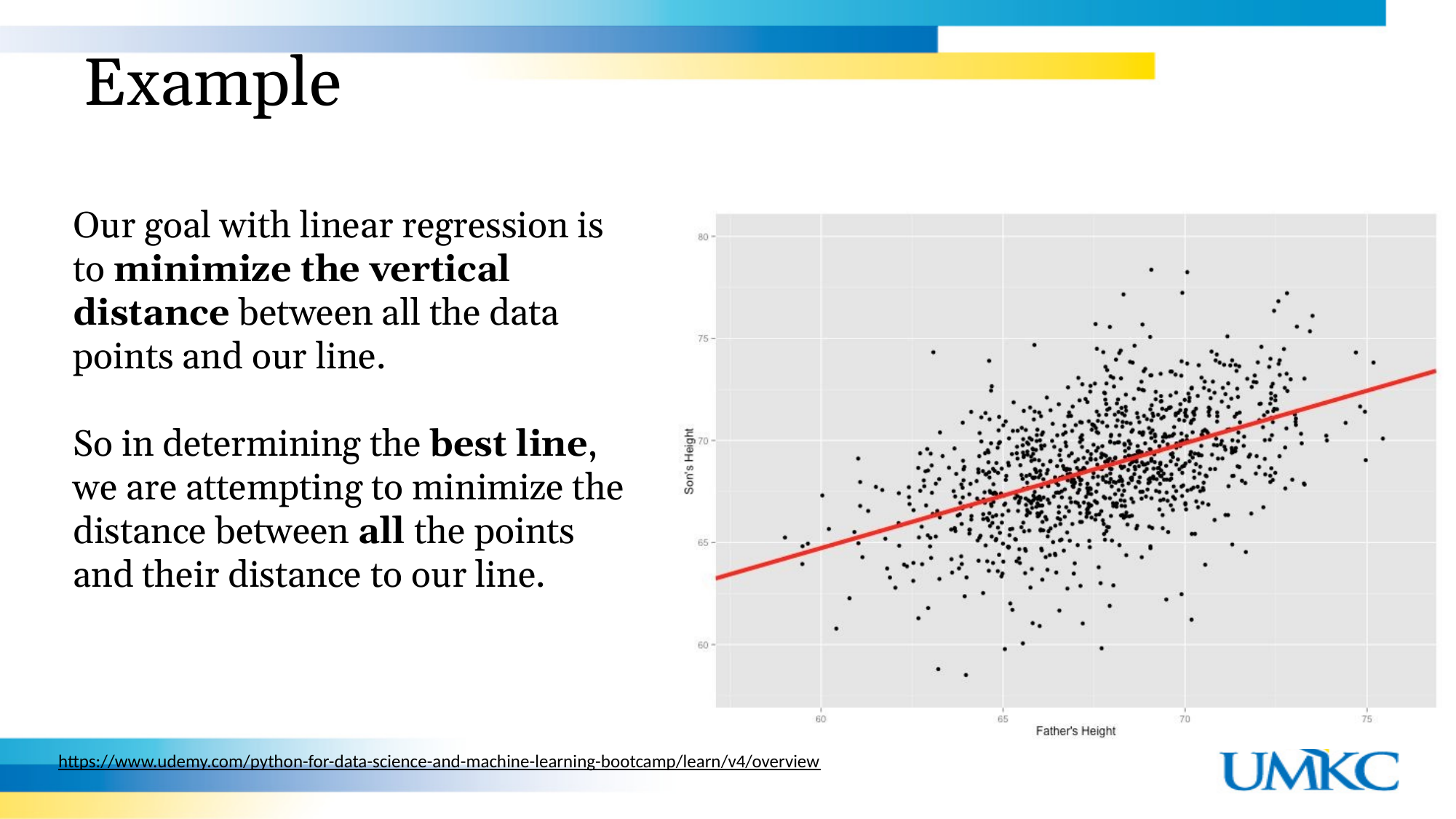

Example
Our goal with linear regression is to minimize the vertical distance between all the data points and our line.

So in determining the best line, we are attempting to minimize the distance between all the points and their distance to our line.

https://www.udemy.com/python-for-data-science-and-machine-learning-bootcamp/learn/v4/overview